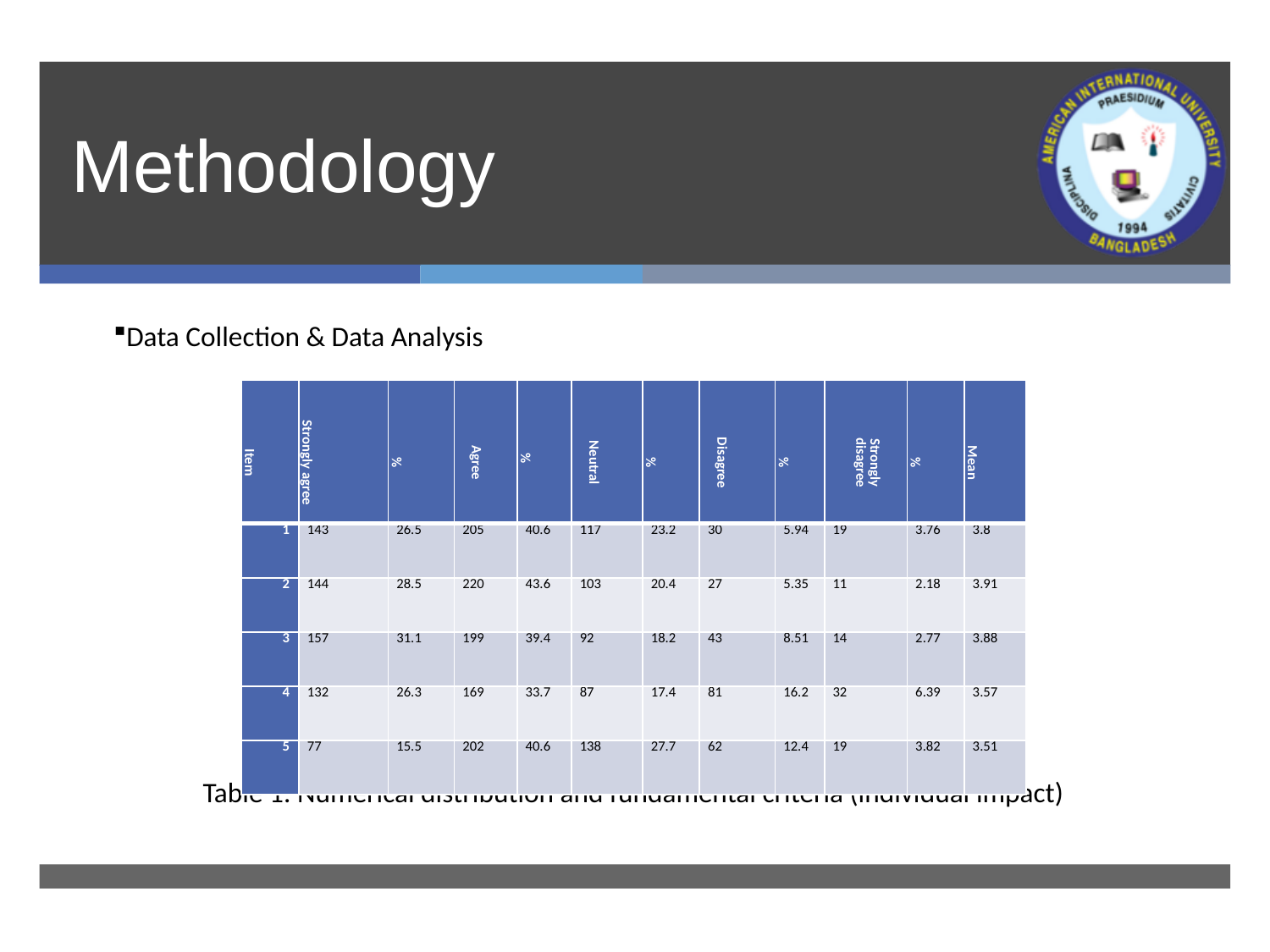

# Methodology
Data Collection & Data Analysis

Table 1: Numerical distribution and fundamental criteria (individual impact)
| Item | Strongly agree | % | Agree | % | Neutral | % | Disagree | % | Strongly disagree | % | Mean |
| --- | --- | --- | --- | --- | --- | --- | --- | --- | --- | --- | --- |
| 1 | 143 | 26.5 | 205 | 40.6 | 117 | 23.2 | 30 | 5.94 | 19 | 3.76 | 3.8 |
| 2 | 144 | 28.5 | 220 | 43.6 | 103 | 20.4 | 27 | 5.35 | 11 | 2.18 | 3.91 |
| 3 | 157 | 31.1 | 199 | 39.4 | 92 | 18.2 | 43 | 8.51 | 14 | 2.77 | 3.88 |
| 4 | 132 | 26.3 | 169 | 33.7 | 87 | 17.4 | 81 | 16.2 | 32 | 6.39 | 3.57 |
| 5 | 77 | 15.5 | 202 | 40.6 | 138 | 27.7 | 62 | 12.4 | 19 | 3.82 | 3.51 |